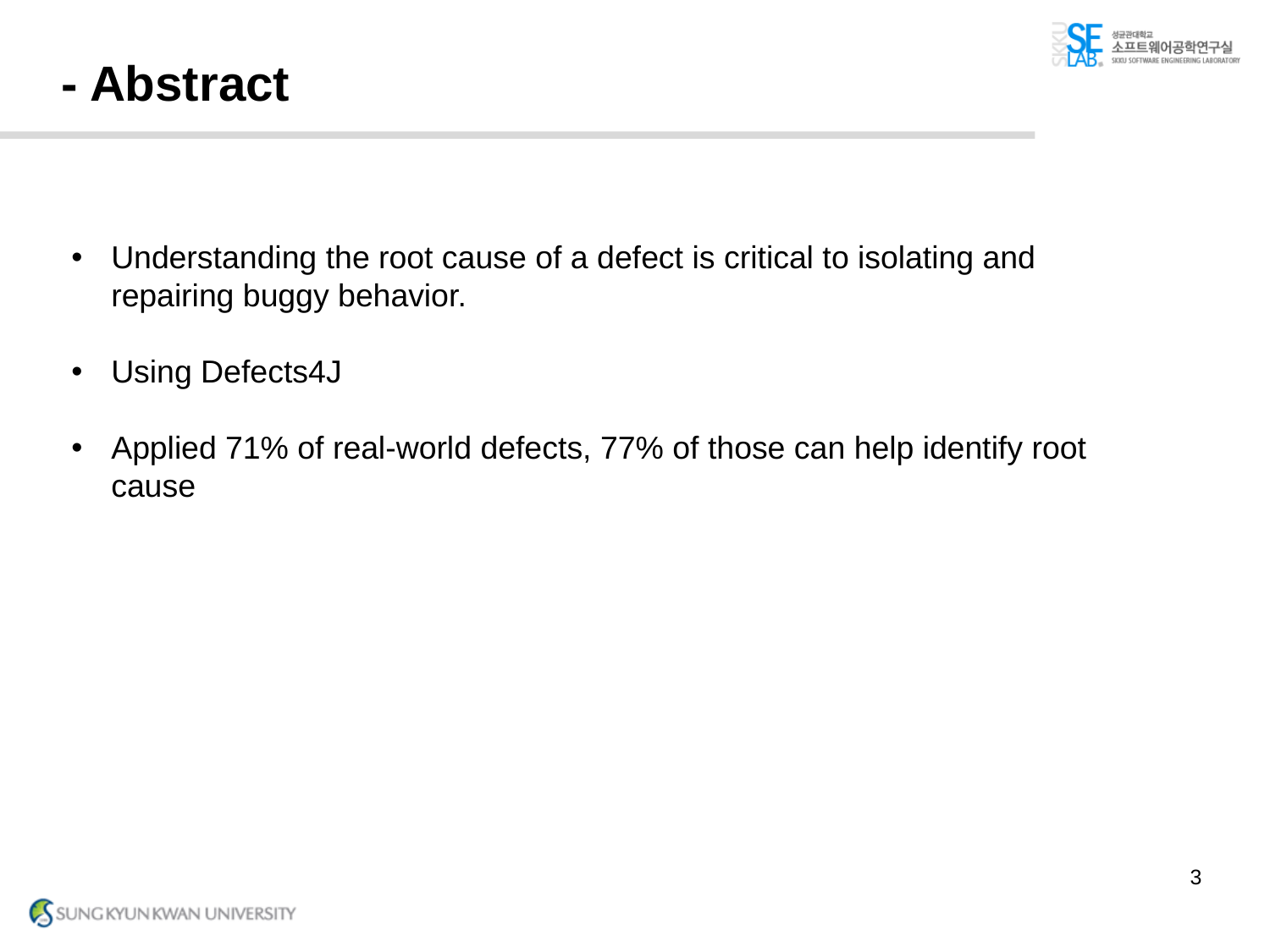

# - Abstract
Understanding the root cause of a defect is critical to isolating and repairing buggy behavior.

Using Defects4J

Applied 71% of real-world defects, 77% of those can help identify root cause

3